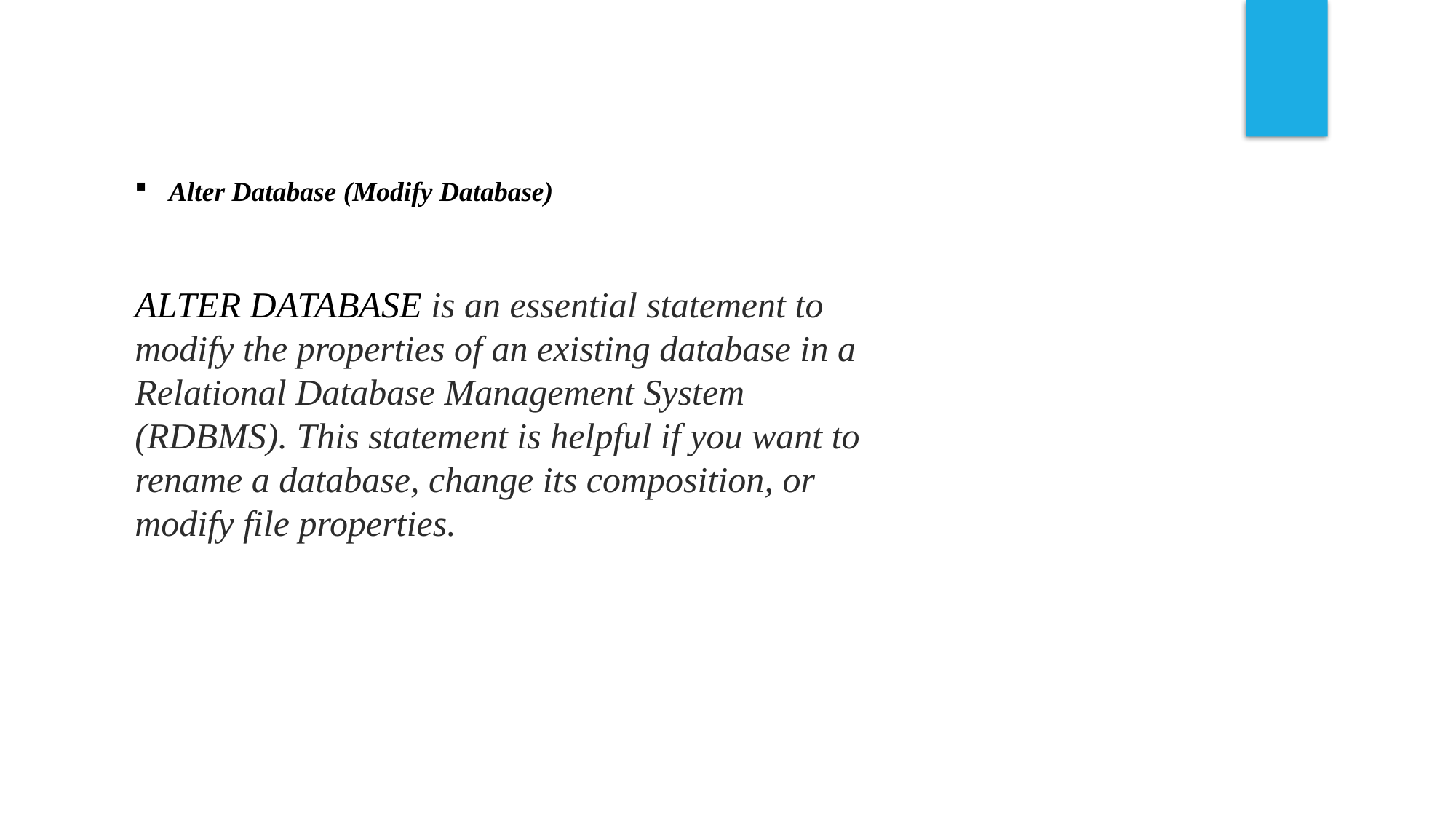

Alter Database (Modify Database)

ALTER DATABASE is an essential statement to modify the properties of an existing database in a Relational Database Management System (RDBMS). This statement is helpful if you want to rename a database, change its composition, or modify file properties.